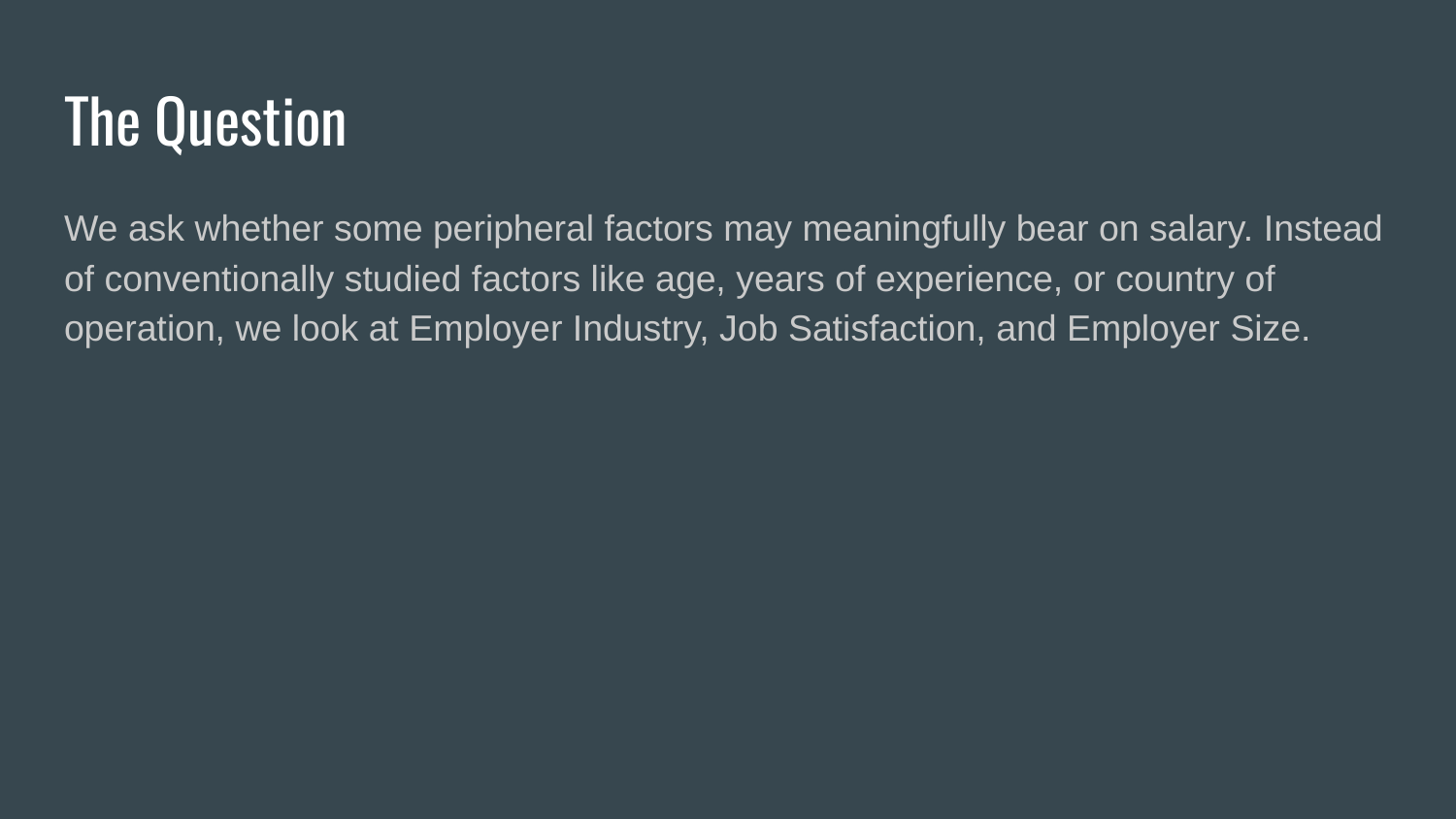

# The Question
We ask whether some peripheral factors may meaningfully bear on salary. Instead of conventionally studied factors like age, years of experience, or country of operation, we look at Employer Industry, Job Satisfaction, and Employer Size.